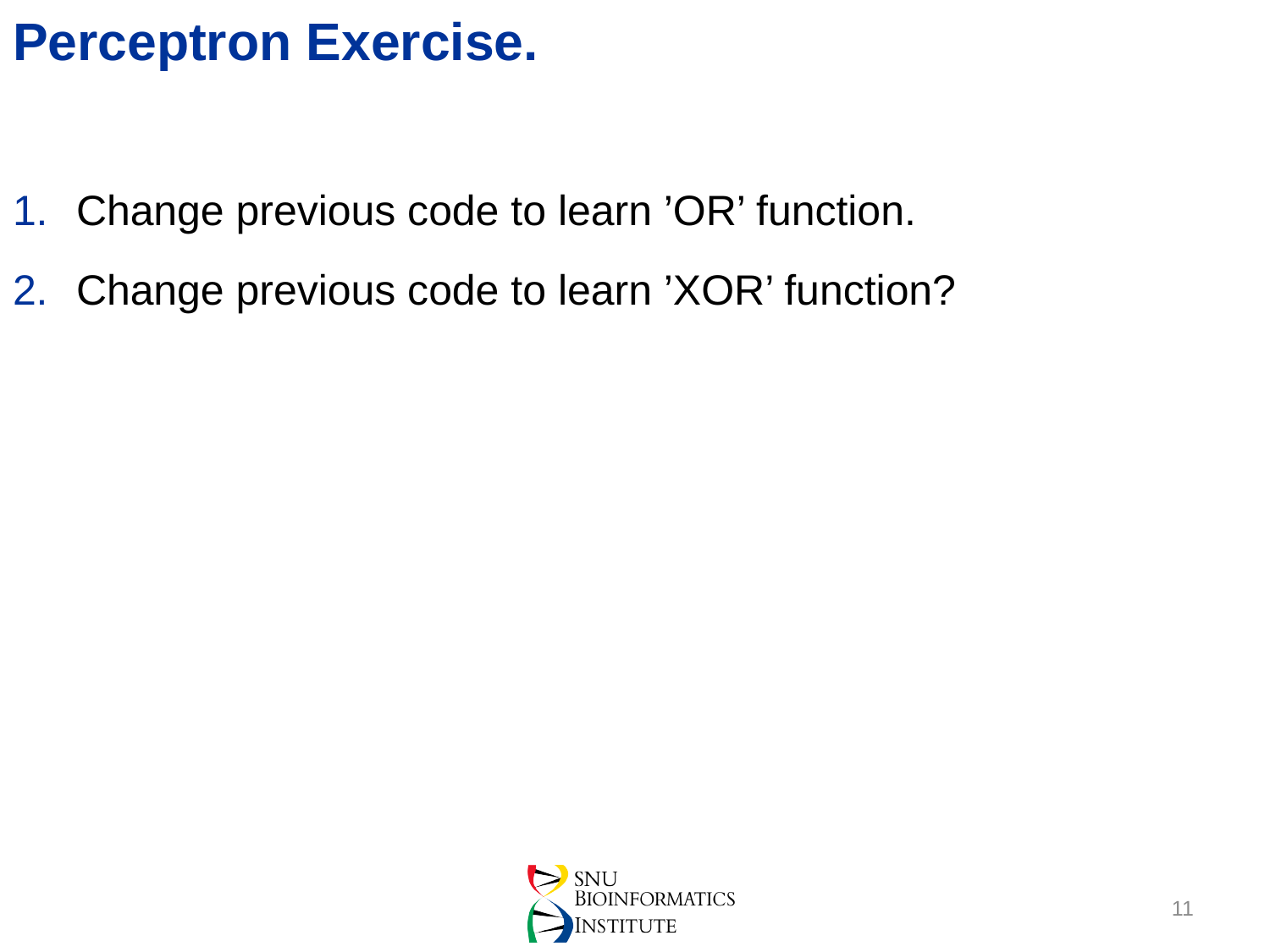

# Perceptron Exercise.
Change previous code to learn ’OR’ function.
Change previous code to learn ’XOR’ function?
11